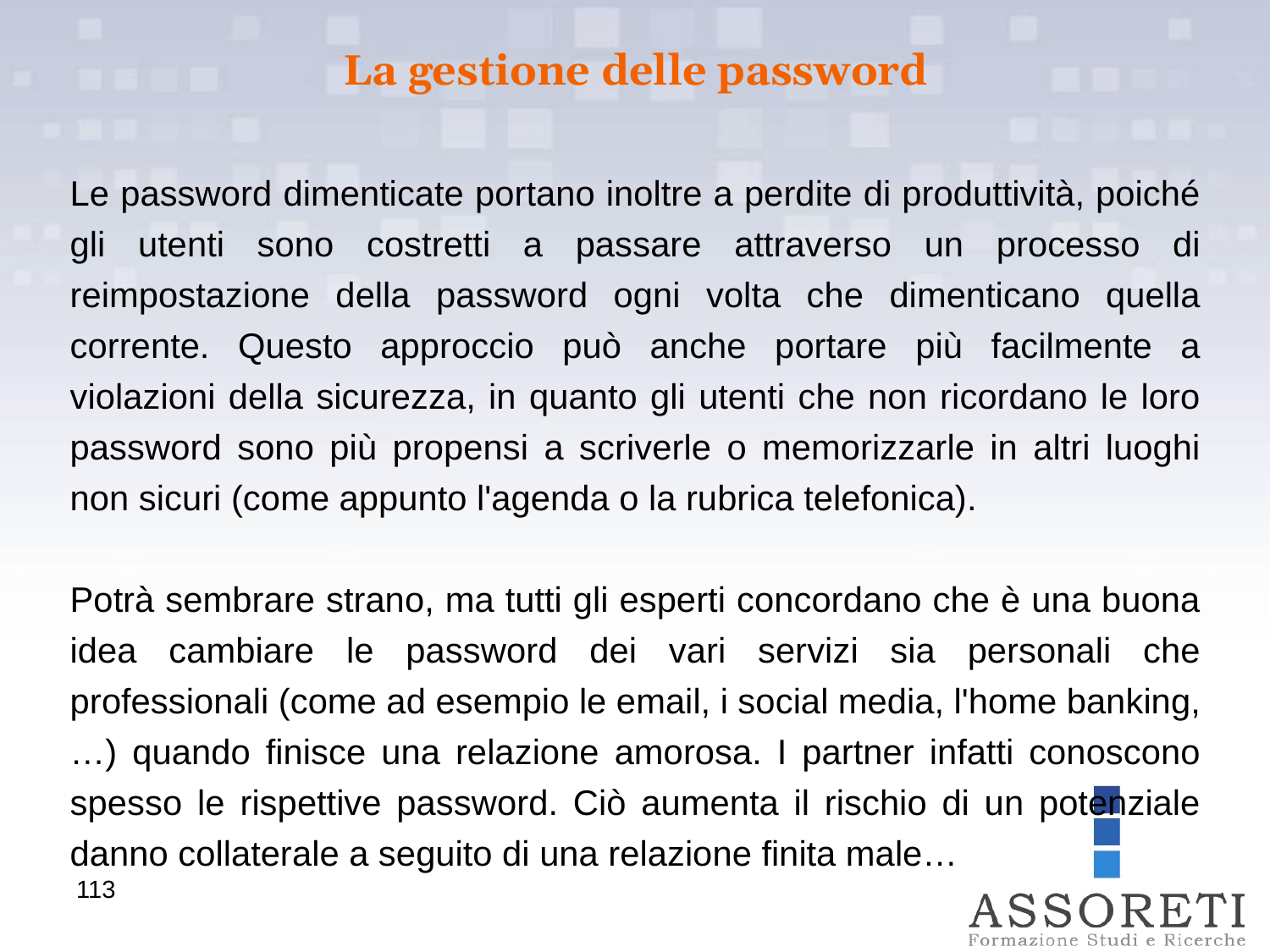

La gestione delle password
Le password dimenticate portano inoltre a perdite di produttività, poiché gli utenti sono costretti a passare attraverso un processo di reimpostazione della password ogni volta che dimenticano quella corrente. Questo approccio può anche portare più facilmente a violazioni della sicurezza, in quanto gli utenti che non ricordano le loro password sono più propensi a scriverle o memorizzarle in altri luoghi non sicuri (come appunto l'agenda o la rubrica telefonica).

Potrà sembrare strano, ma tutti gli esperti concordano che è una buona idea cambiare le password dei vari servizi sia personali che professionali (come ad esempio le email, i social media, l'home banking, …) quando finisce una relazione amorosa. I partner infatti conoscono spesso le rispettive password. Ciò aumenta il rischio di un potenziale danno collaterale a seguito di una relazione finita male…
113